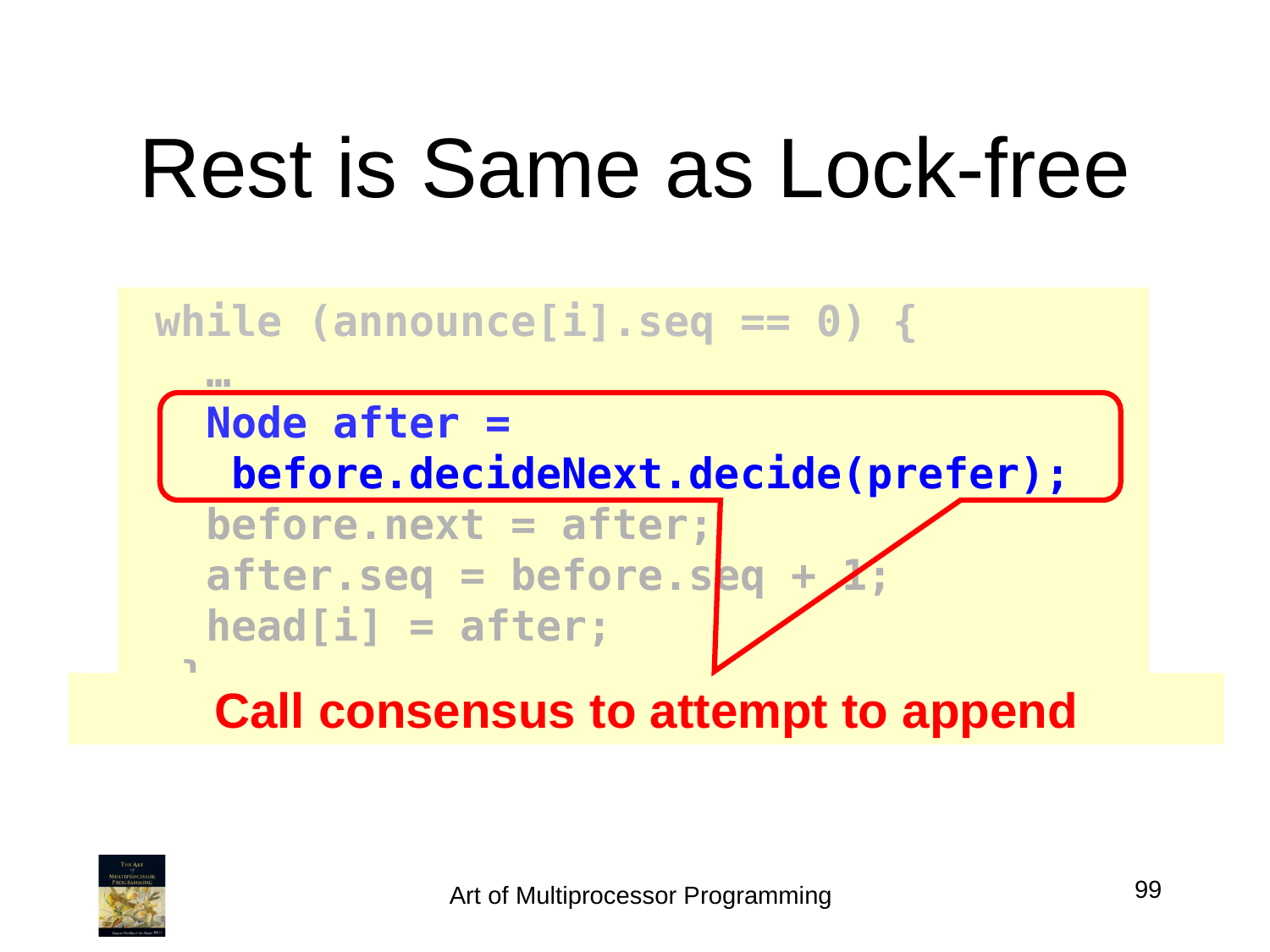

# Rest is Same as Lock-free
 while (announce[i].seq == 0) {
   …
   Node after =
    before.decideNext.decide(prefer);
   before.next = after;
   after.seq = before.seq + 1;
   head[i] = after;
  }

Call consensus to attempt to append
99
Art of Multiprocessor Programming